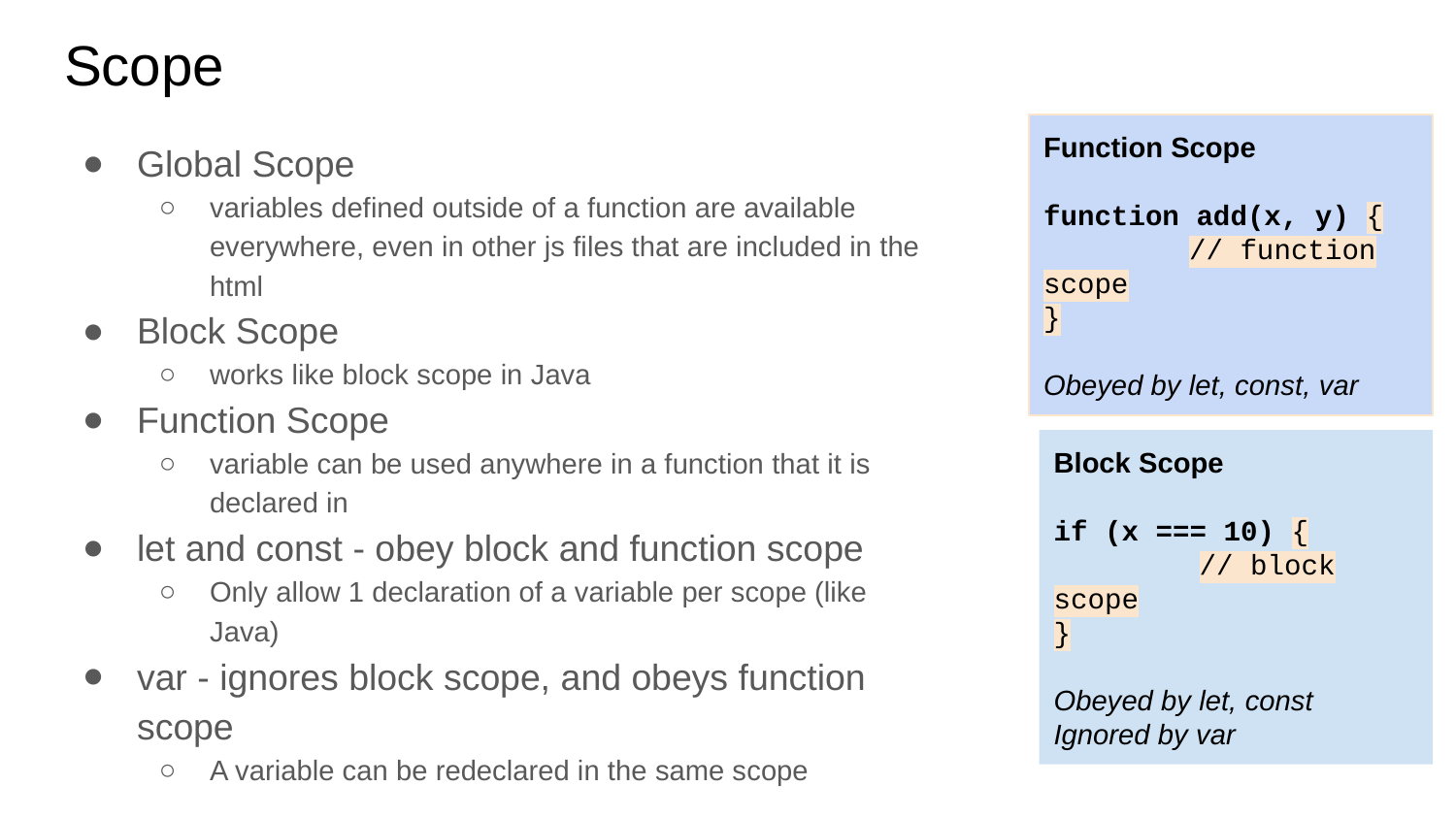

# Scope
Function Scope
function add(x, y) {
	// function scope
}
Obeyed by let, const, var
Global Scope
variables defined outside of a function are available everywhere, even in other js files that are included in the html
Block Scope
works like block scope in Java
Function Scope
variable can be used anywhere in a function that it is declared in
let and const - obey block and function scope
Only allow 1 declaration of a variable per scope (like Java)
var - ignores block scope, and obeys function scope
A variable can be redeclared in the same scope
Block Scope
if (x === 10) {
	// block scope
}
Obeyed by let, const
Ignored by var